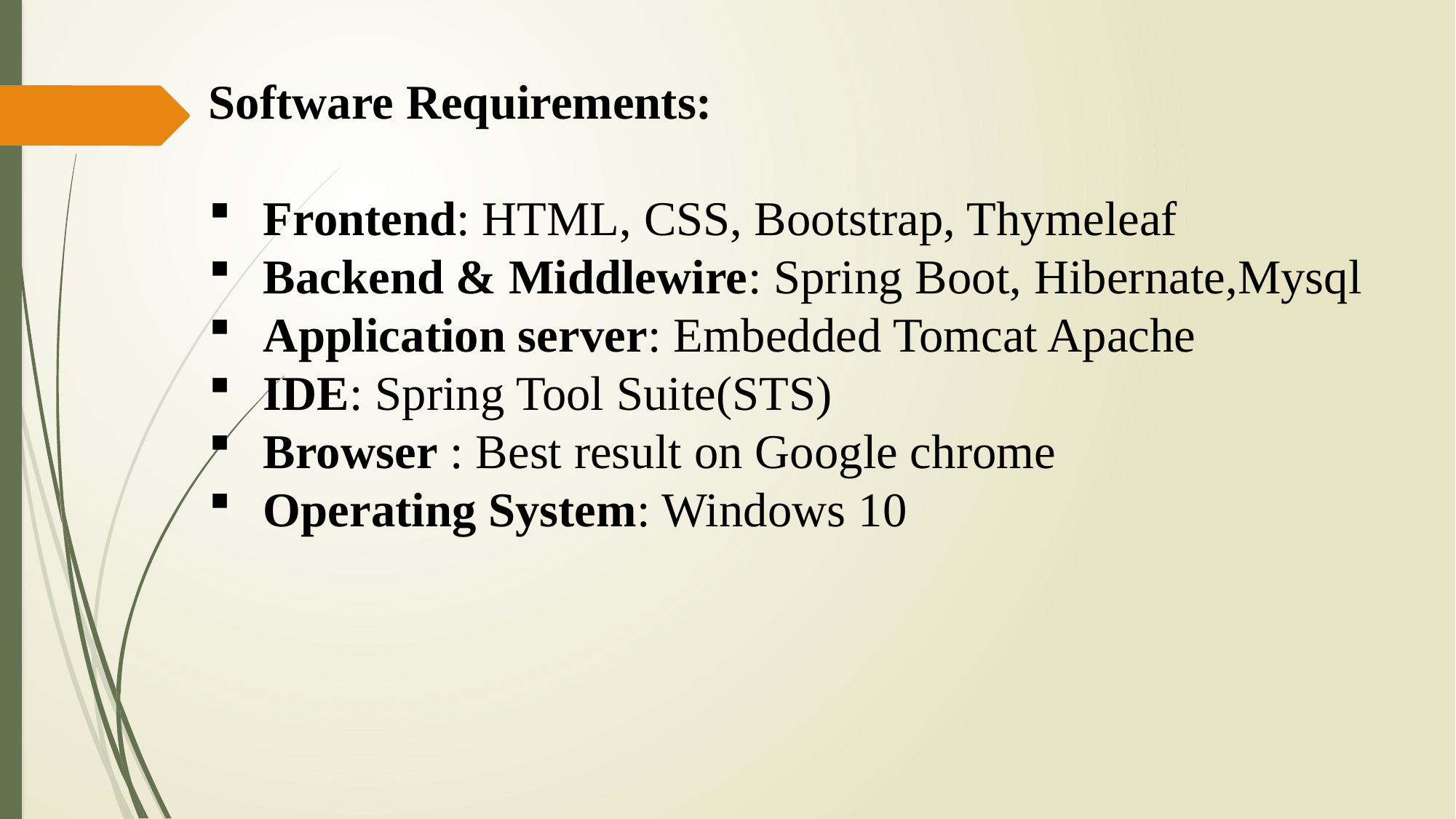

Software Requirements:

Frontend: HTML, CSS, Bootstrap, Thymeleaf
Backend & Middlewire: Spring Boot, Hibernate,Mysql
Application server: Embedded Tomcat Apache
IDE: Spring Tool Suite(STS)
Browser : Best result on Google chrome
Operating System: Windows 10